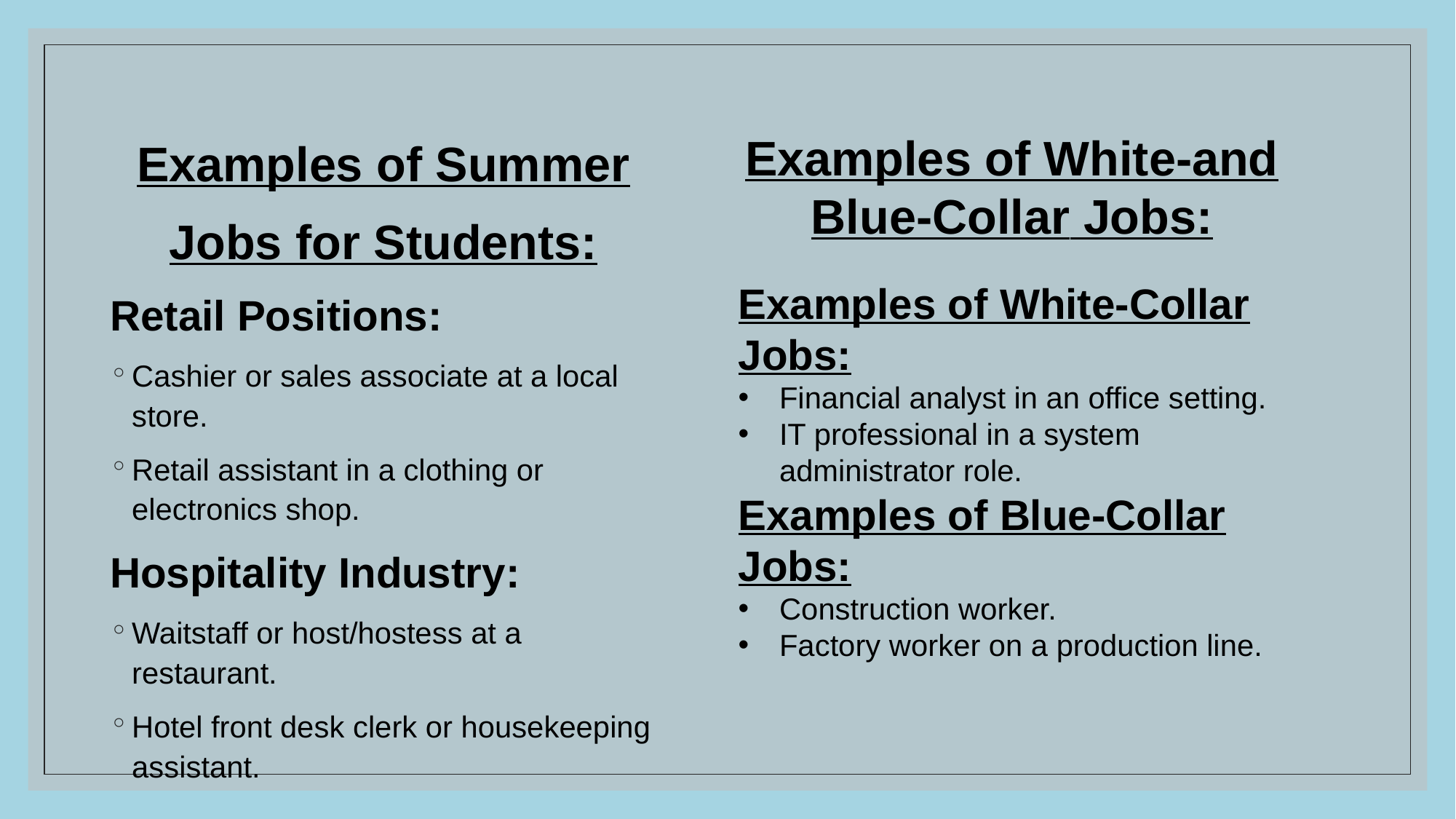

Examples of Summer
Jobs for Students:
Retail Positions:
Cashier or sales associate at a local store.
Retail assistant in a clothing or electronics shop.
Hospitality Industry:
Waitstaff or host/hostess at a restaurant.
Hotel front desk clerk or housekeeping assistant.
Examples of White-and Blue-Collar Jobs:

Examples of White-Collar Jobs:
Financial analyst in an office setting.
IT professional in a system administrator role.
Examples of Blue-Collar Jobs:
Construction worker.
Factory worker on a production line.